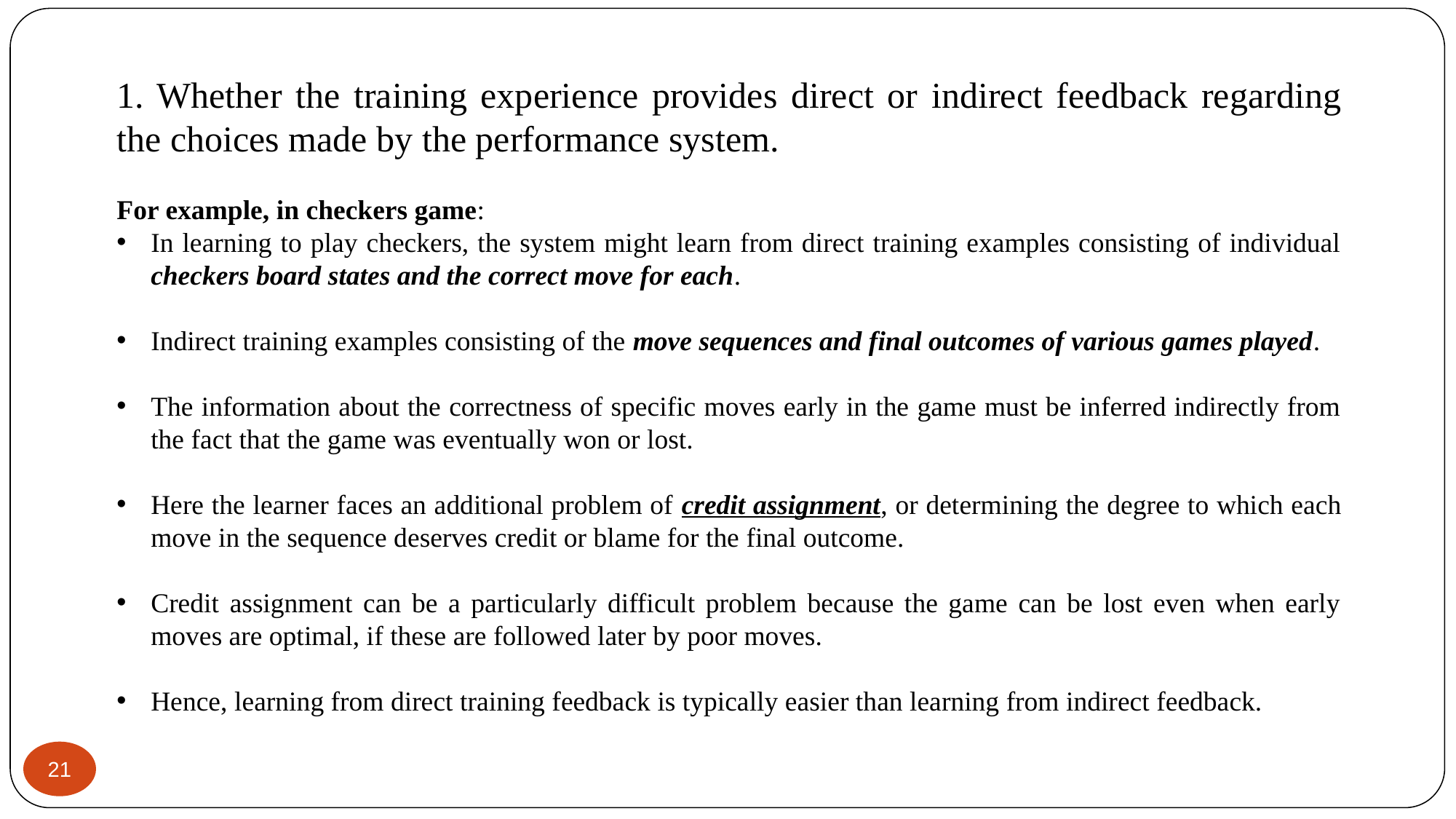

1. Whether the training experience provides direct or indirect feedback regarding the choices made by the performance system.

For example, in checkers game:
In learning to play checkers, the system might learn from direct training examples consisting of individual checkers board states and the correct move for each.

Indirect training examples consisting of the move sequences and final outcomes of various games played.

The information about the correctness of specific moves early in the game must be inferred indirectly from the fact that the game was eventually won or lost.

Here the learner faces an additional problem of credit assignment, or determining the degree to which each move in the sequence deserves credit or blame for the final outcome.

Credit assignment can be a particularly difficult problem because the game can be lost even when early moves are optimal, if these are followed later by poor moves.

Hence, learning from direct training feedback is typically easier than learning from indirect feedback.

21